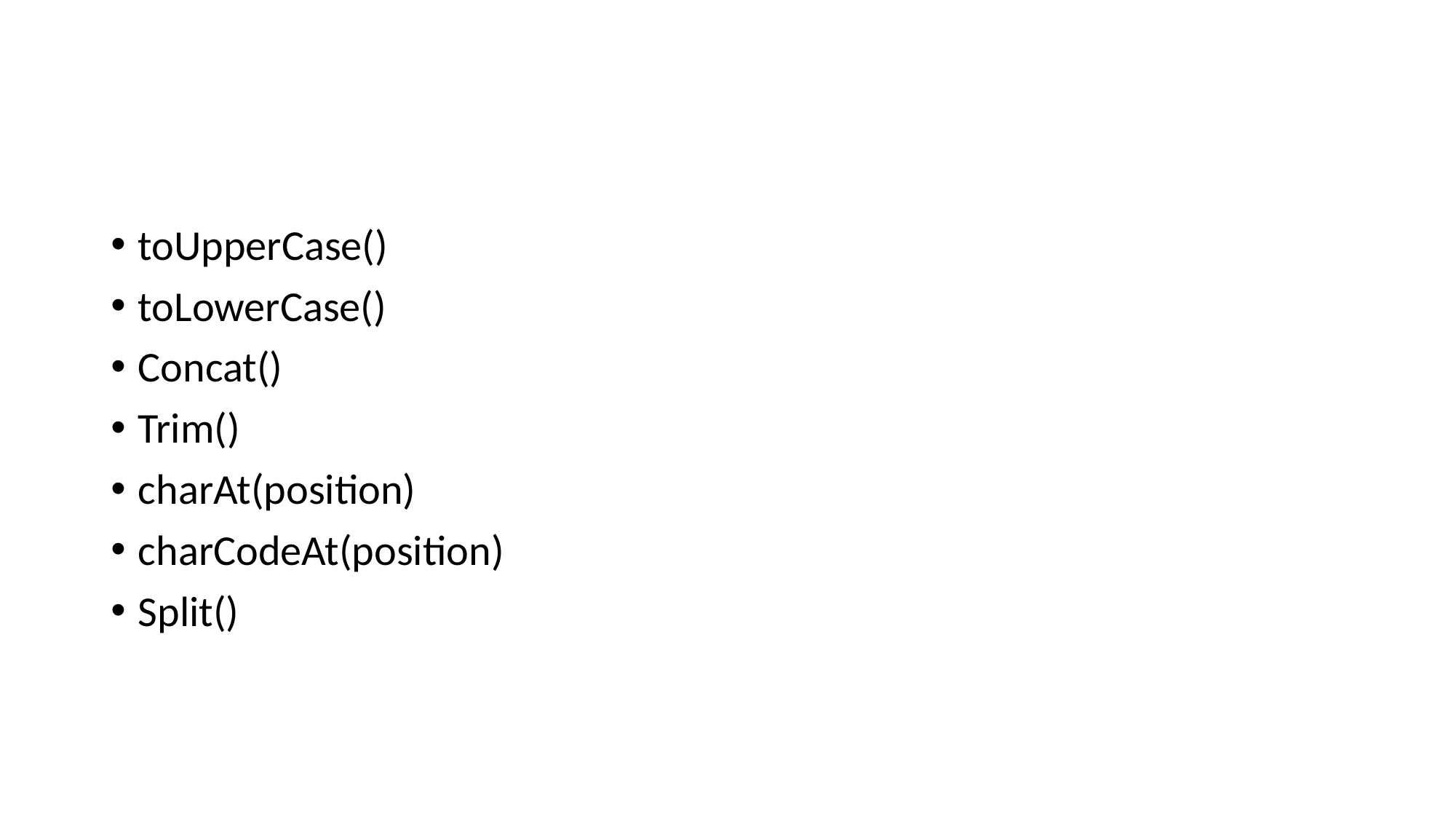

#
toUpperCase()
toLowerCase()
Concat()
Trim()
charAt(position)
charCodeAt(position)
Split()